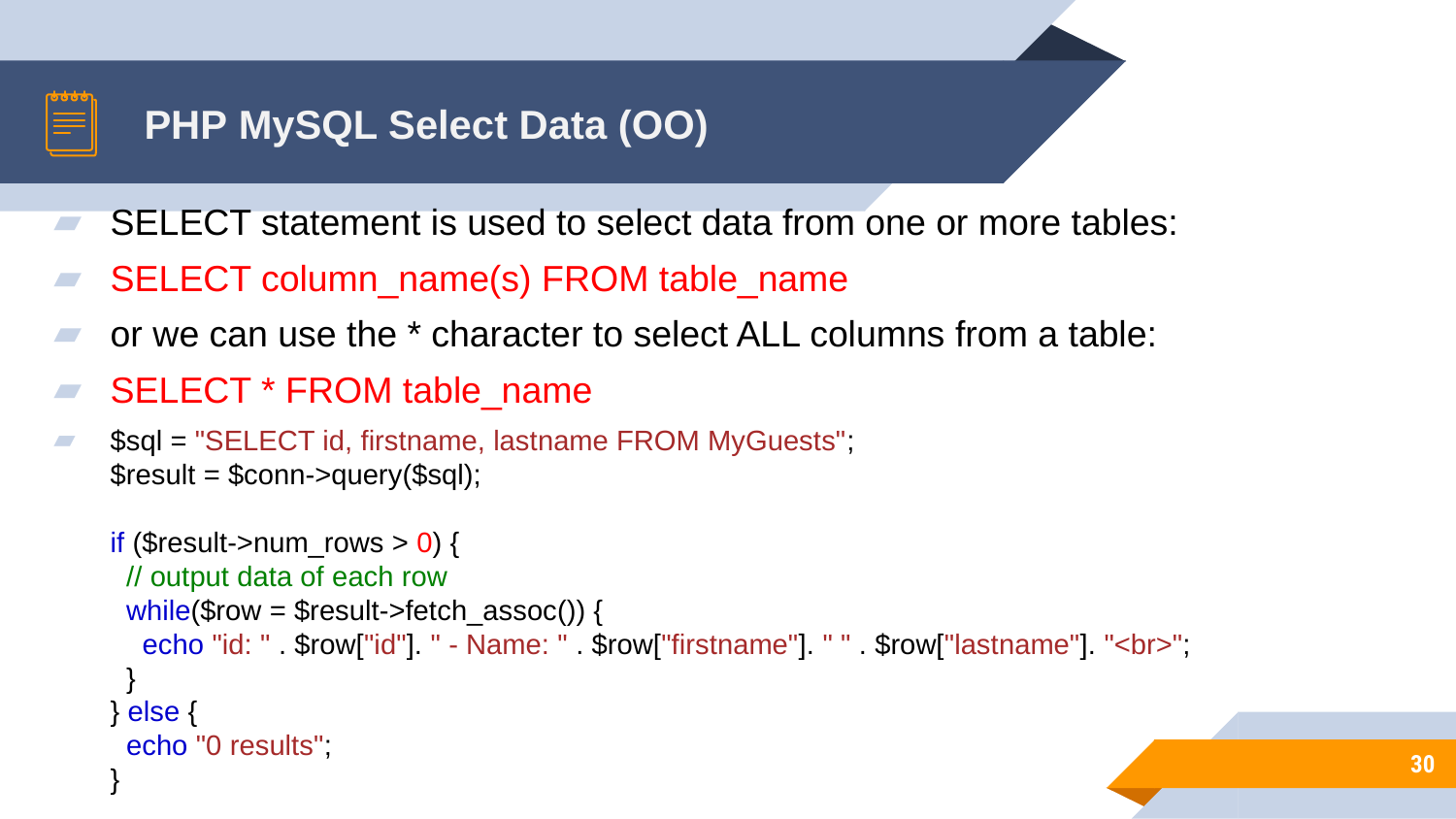

# PHP MySQL Select Data (OO)

SELECT statement is used to select data from one or more tables:
SELECT column_name(s) FROM table_name
or we can use the * character to select ALL columns from a table:
SELECT * FROM table_name
$sql = "SELECT id, firstname, lastname FROM MyGuests";
$result = $conn->query($sql);
if ($result->num_rows > 0) {
  // output data of each row
  while($row = $result->fetch_assoc()) {
    echo "id: " . $row["id"]. " - Name: " . $row["firstname"]. " " . $row["lastname"]. "<br>";
  }
} else {
  echo "0 results";
}
30